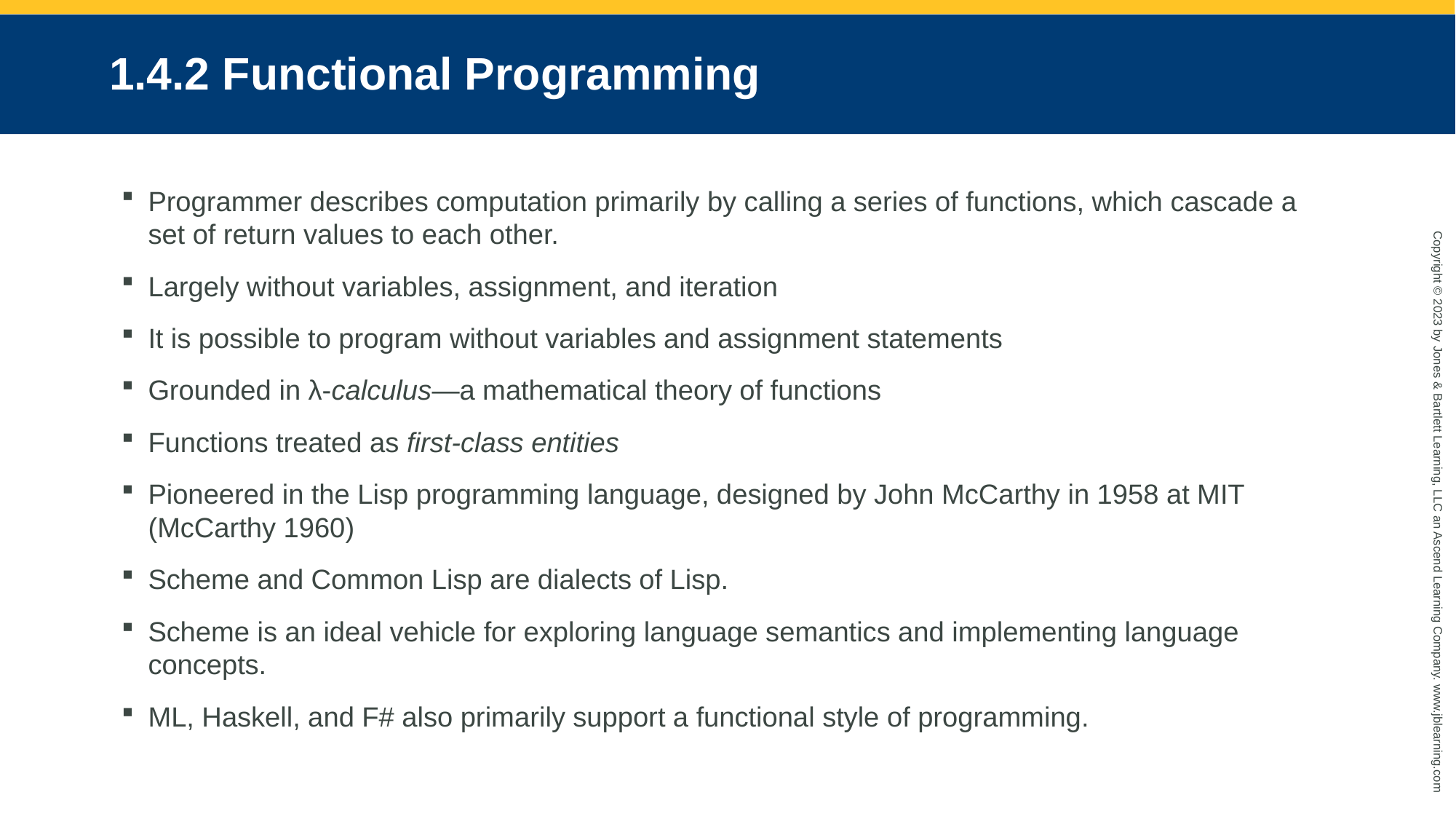

# 1.4.2 Functional Programming
Programmer describes computation primarily by calling a series of functions, which cascade a set of return values to each other.
Largely without variables, assignment, and iteration
It is possible to program without variables and assignment statements
Grounded in λ-calculus—a mathematical theory of functions
Functions treated as first-class entities
Pioneered in the Lisp programming language, designed by John McCarthy in 1958 at MIT (McCarthy 1960)
Scheme and Common Lisp are dialects of Lisp.
Scheme is an ideal vehicle for exploring language semantics and implementing language concepts.
ML, Haskell, and F# also primarily support a functional style of programming.